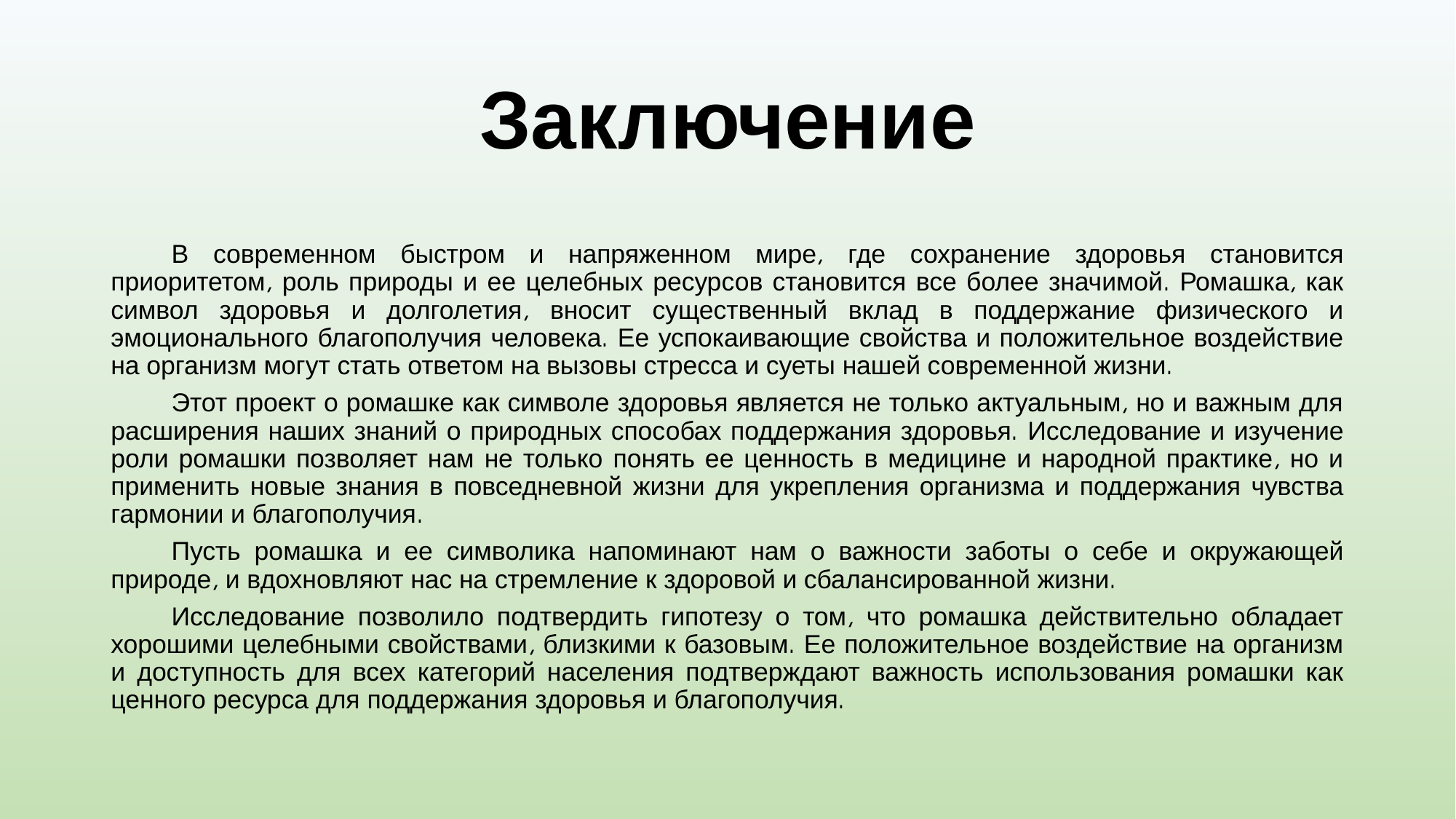

# Заключение
В современном быстром и напряженном мире, где сохранение здоровья становится приоритетом, роль природы и ее целебных ресурсов становится все более значимой. Ромашка, как символ здоровья и долголетия, вносит существенный вклад в поддержание физического и эмоционального благополучия человека. Ее успокаивающие свойства и положительное воздействие на организм могут стать ответом на вызовы стресса и суеты нашей современной жизни.
Этот проект о ромашке как символе здоровья является не только актуальным, но и важным для расширения наших знаний о природных способах поддержания здоровья. Исследование и изучение роли ромашки позволяет нам не только понять ее ценность в медицине и народной практике, но и применить новые знания в повседневной жизни для укрепления организма и поддержания чувства гармонии и благополучия.
Пусть ромашка и ее символика напоминают нам о важности заботы о себе и окружающей природе, и вдохновляют нас на стремление к здоровой и сбалансированной жизни.
Исследование позволило подтвердить гипотезу о том, что ромашка действительно обладает хорошими целебными свойствами, близкими к базовым. Ее положительное воздействие на организм и доступность для всех категорий населения подтверждают важность использования ромашки как ценного ресурса для поддержания здоровья и благополучия.